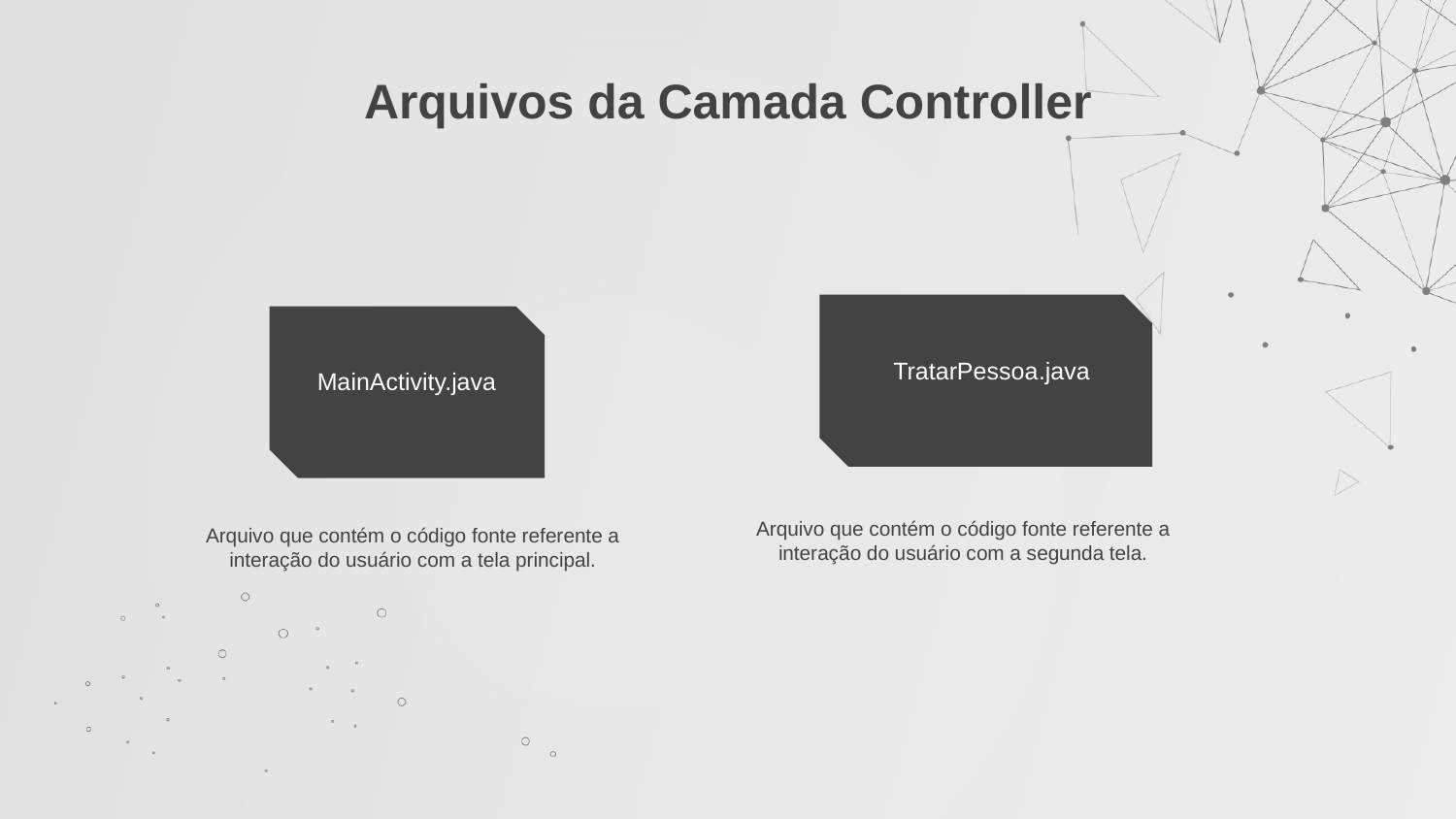

# Arquivos da Camada Controller

TratarPessoa.java
MainActivity.java
Arquivo que contém o código fonte referente a interação do usuário com a segunda tela.
Arquivo que contém o código fonte referente a interação do usuário com a tela principal.